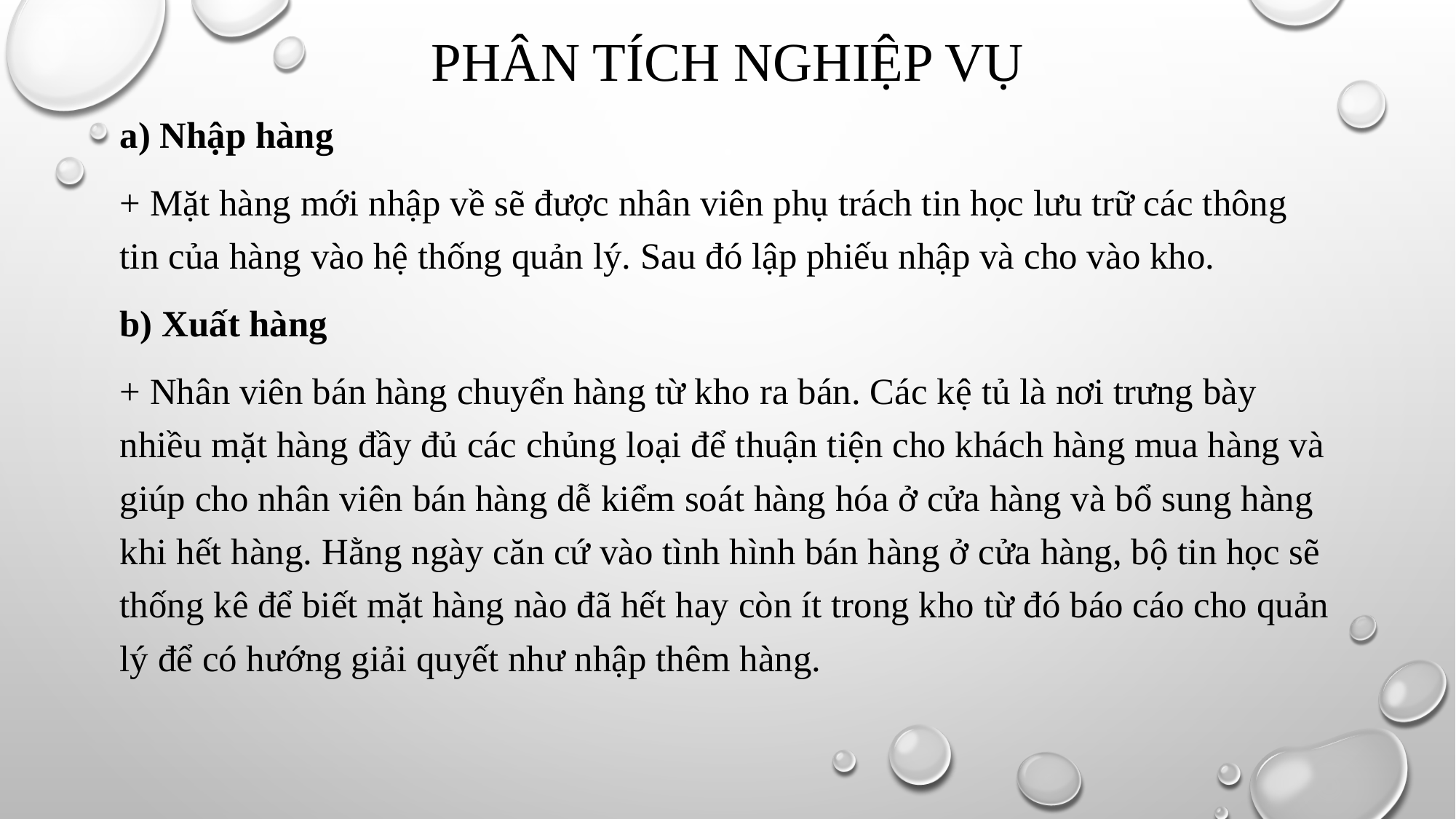

# Phân tích nghiệp vụ
a) Nhập hàng
+ Mặt hàng mới nhập về sẽ được nhân viên phụ trách tin học lưu trữ các thông tin của hàng vào hệ thống quản lý. Sau đó lập phiếu nhập và cho vào kho.
b) Xuất hàng
+ Nhân viên bán hàng chuyển hàng từ kho ra bán. Các kệ tủ là nơi trưng bày nhiều mặt hàng đầy đủ các chủng loại để thuận tiện cho khách hàng mua hàng và giúp cho nhân viên bán hàng dễ kiểm soát hàng hóa ở cửa hàng và bổ sung hàng khi hết hàng. Hằng ngày căn cứ vào tình hình bán hàng ở cửa hàng, bộ tin học sẽ thống kê để biết mặt hàng nào đã hết hay còn ít trong kho từ đó báo cáo cho quản lý để có hướng giải quyết như nhập thêm hàng.